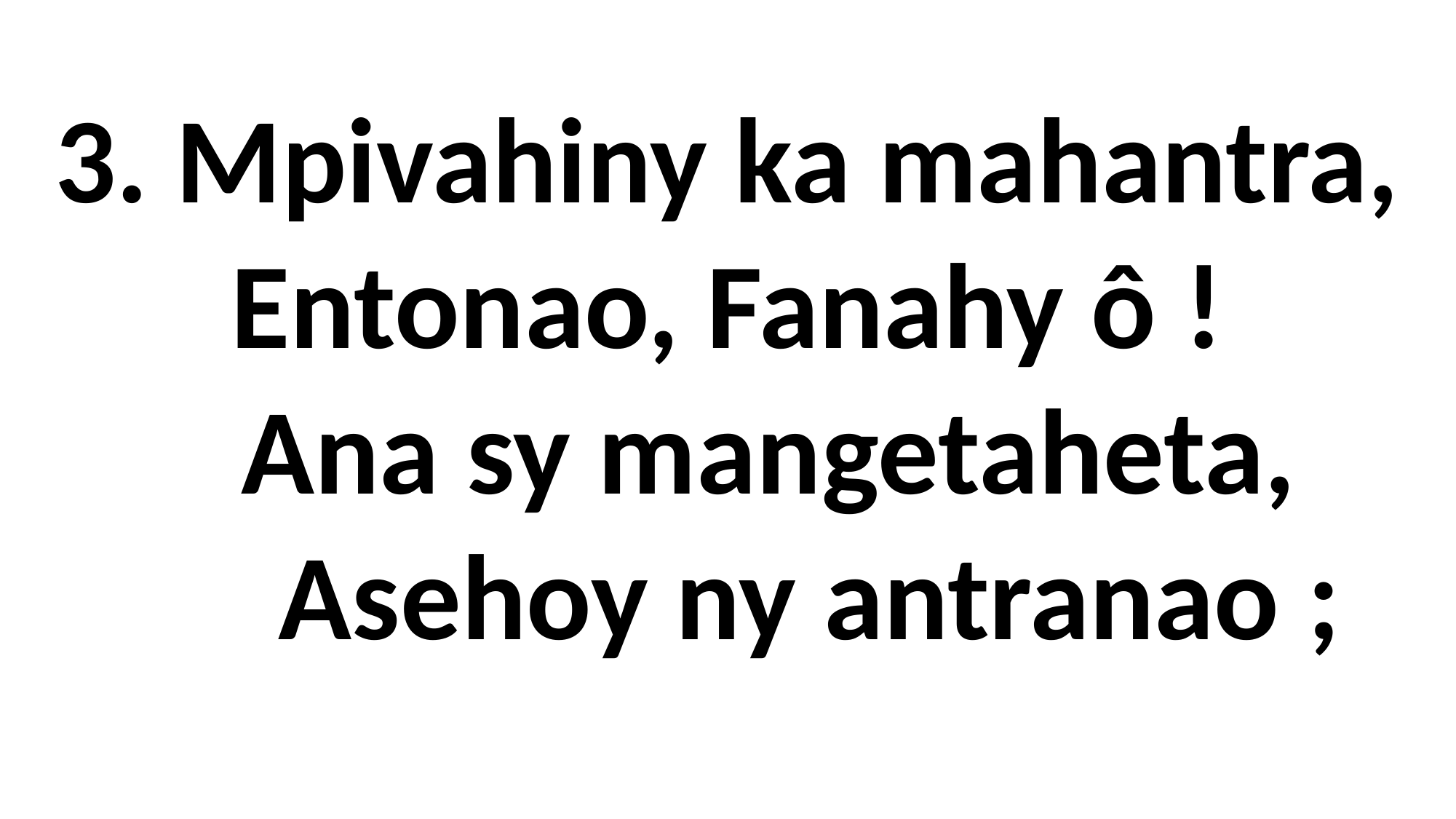

3. Mpivahiny ka mahantra,
Entonao, Fanahy ô !
   Ana sy mangetaheta,
      Asehoy ny antranao ;